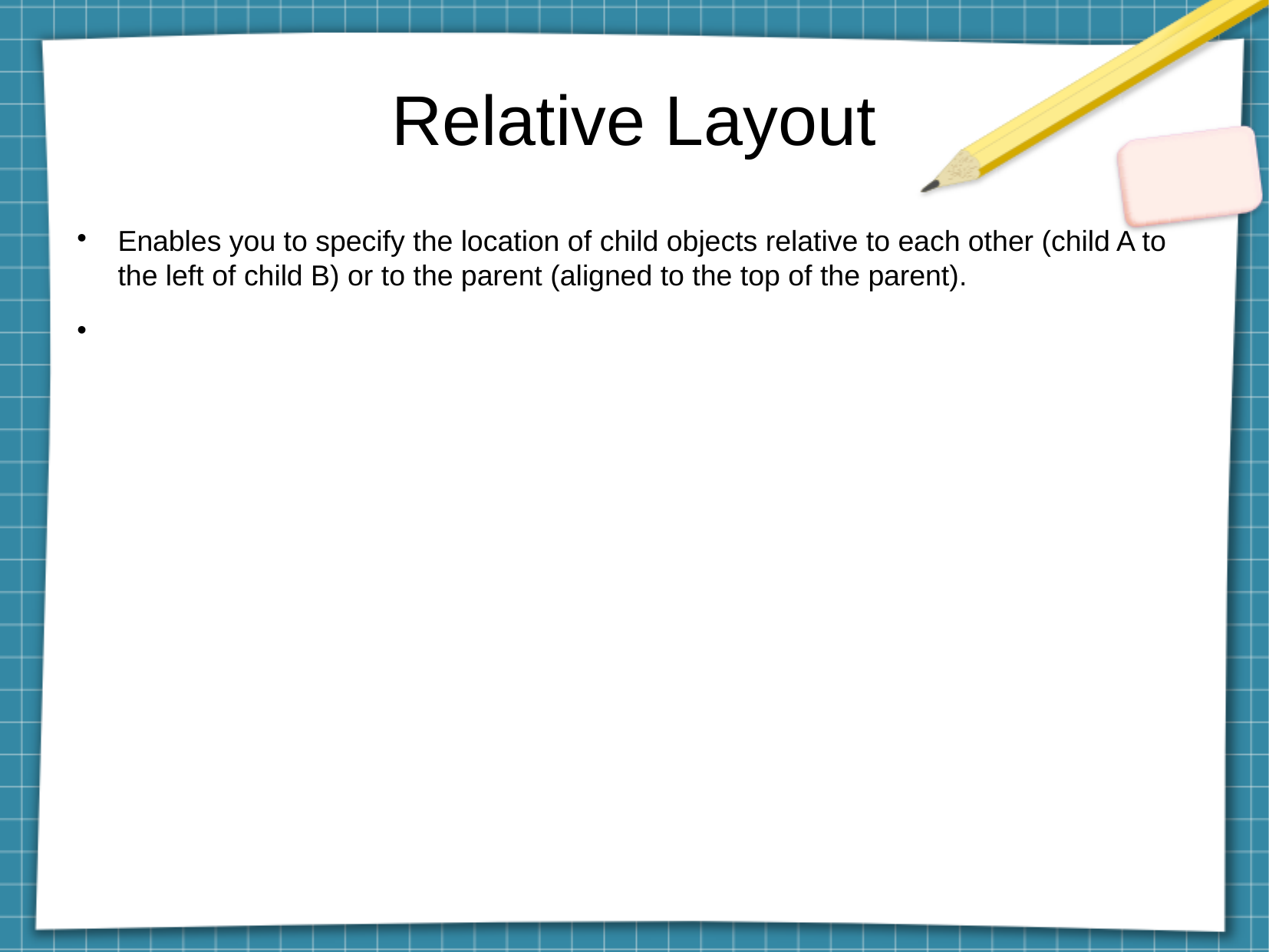

Relative Layout
Enables you to specify the location of child objects relative to each other (child A to the left of child B) or to the parent (aligned to the top of the parent).